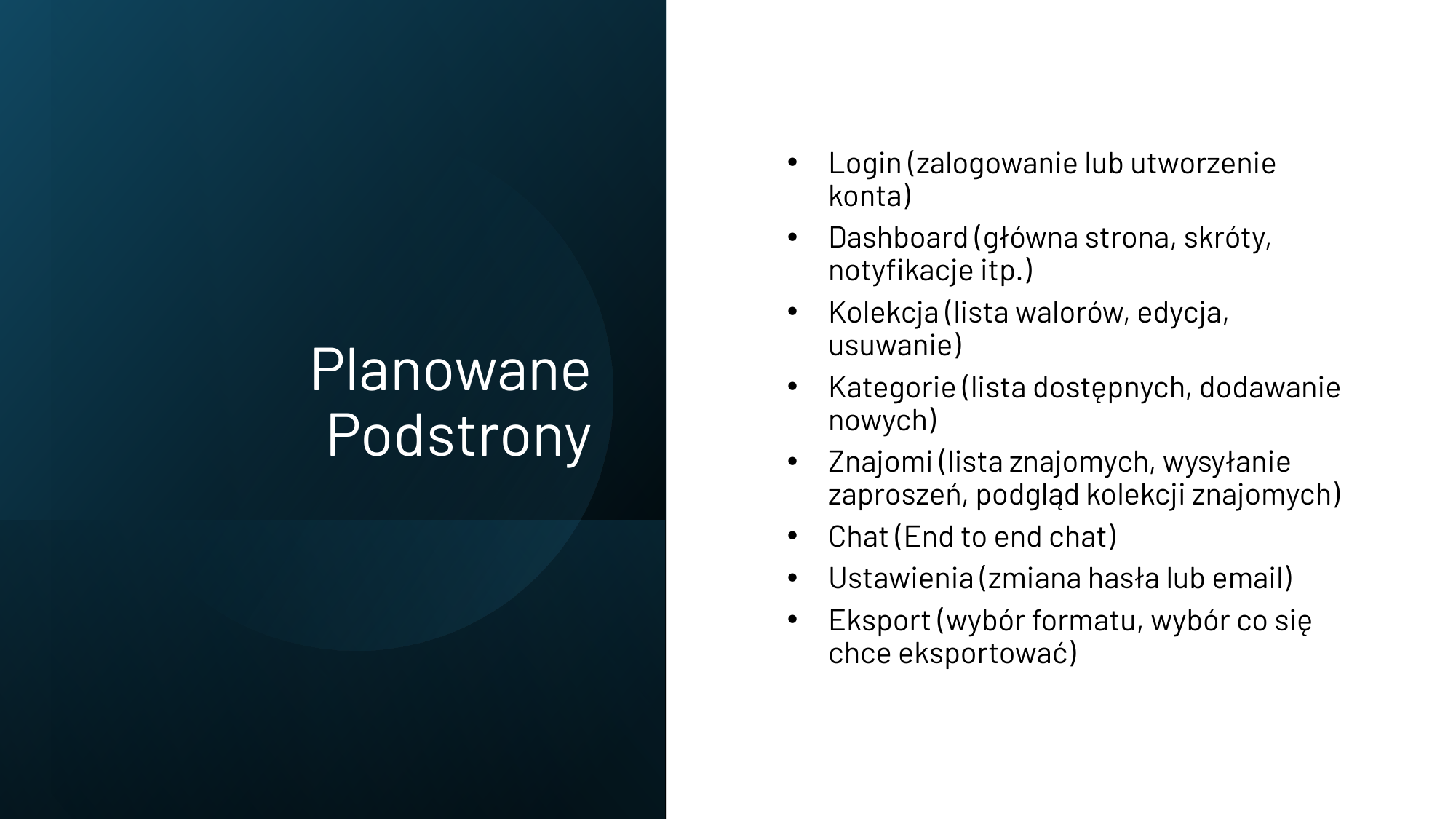

# Planowane Podstrony

Login (zalogowanie lub utworzenie konta)
Dashboard (główna strona, skróty, notyfikacje itp.)
Kolekcja (lista walorów, edycja, usuwanie)
Kategorie (lista dostępnych, dodawanie nowych)
Znajomi (lista znajomych, wysyłanie zaproszeń, podgląd kolekcji znajomych)
Chat (End to end chat)
Ustawienia (zmiana hasła lub email)
Eksport (wybór formatu, wybór co się chce eksportować)